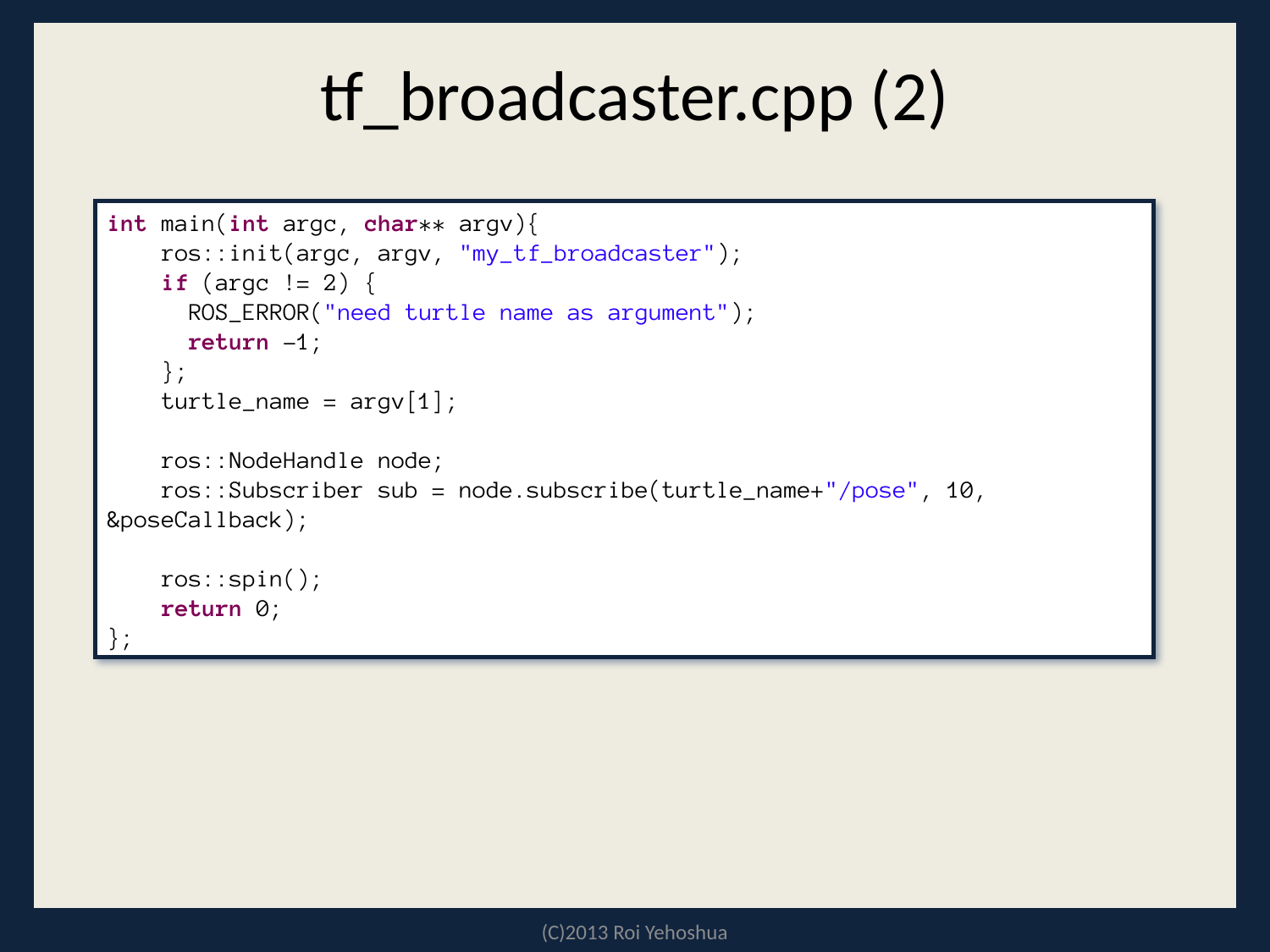

# tf_broadcaster.cpp (2)
int main(int argc, char** argv){
    ros::init(argc, argv, "my_tf_broadcaster");
    if (argc != 2) {
      ROS_ERROR("need turtle name as argument");
      return -1;
    };
    turtle_name = argv[1];

    ros::NodeHandle node;
    ros::Subscriber sub = node.subscribe(turtle_name+"/pose", 10, &poseCallback);

    ros::spin();
    return 0;
};
(C)2013 Roi Yehoshua